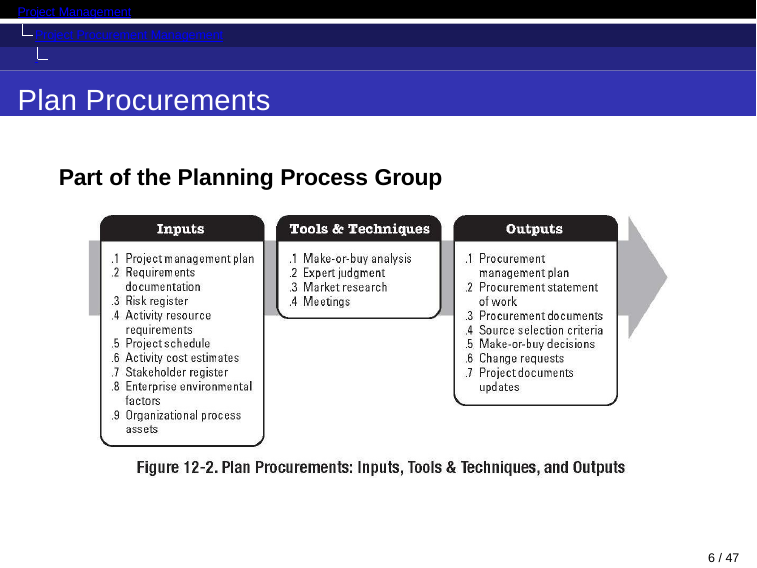

Project Management
Project Procurement Management  Introduction

Plan Procurements
Part of the Planning Process Group

6 / 47